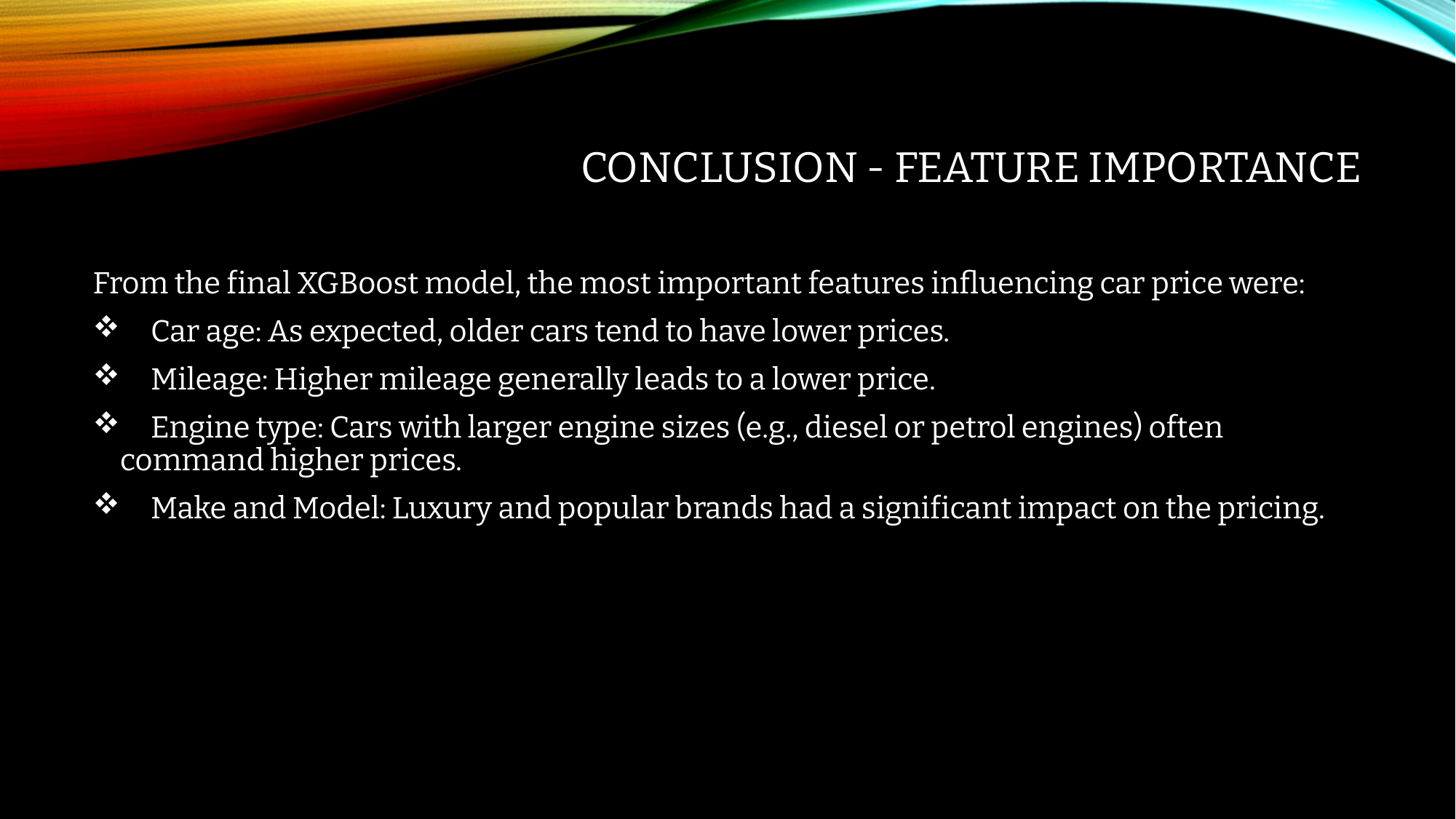

# Conclusion - Feature Importance
From the final XGBoost model, the most important features influencing car price were:
     Car age: As expected, older cars tend to have lower prices.
     Mileage: Higher mileage generally leads to a lower price.
     Engine type: Cars with larger engine sizes (e.g., diesel or petrol engines) often command higher prices.
     Make and Model: Luxury and popular brands had a significant impact on the pricing.